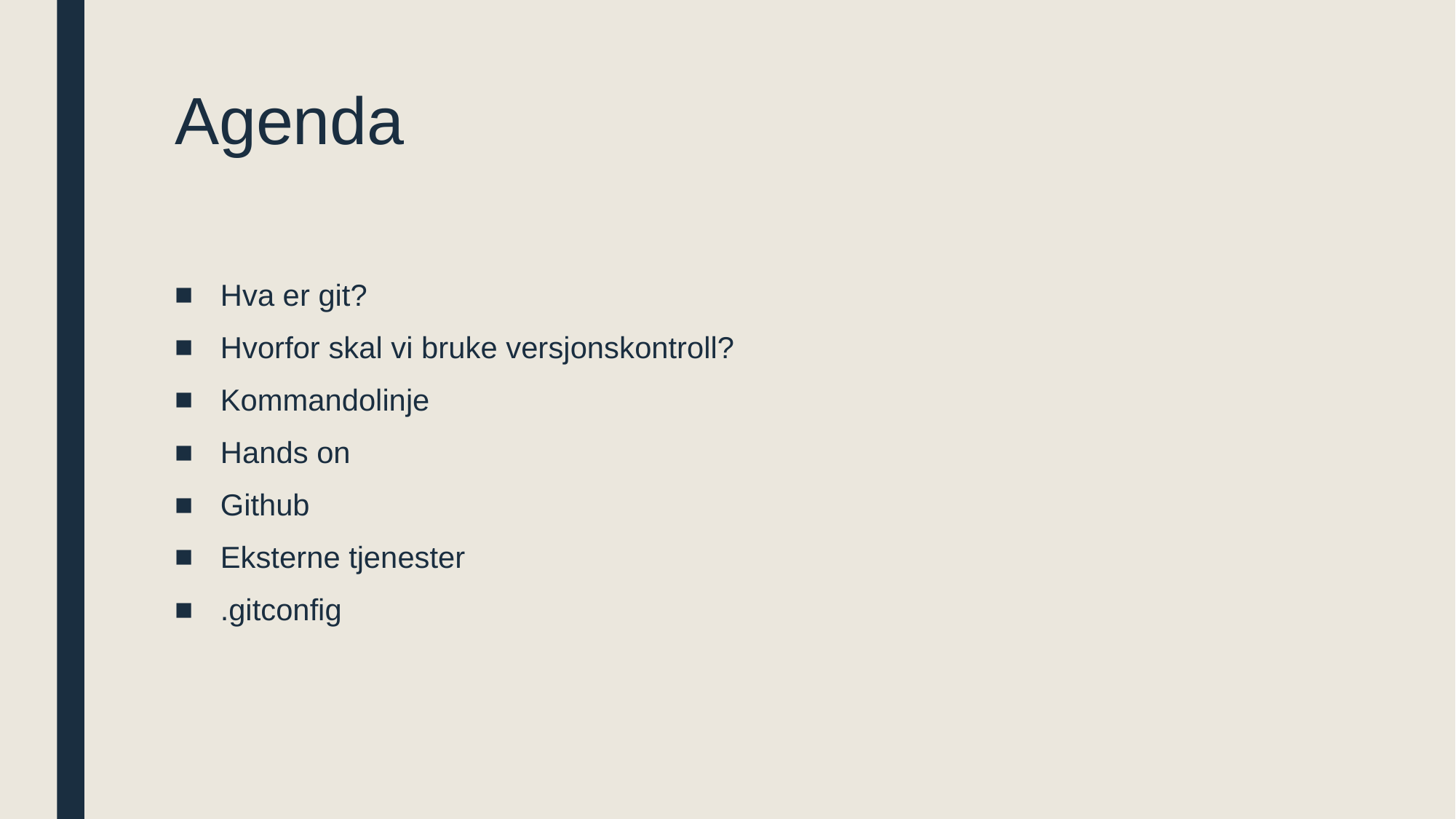

# Agenda
Hva er git?
Hvorfor skal vi bruke versjonskontroll?
Kommandolinje
Hands on
Github
Eksterne tjenester
.gitconfig